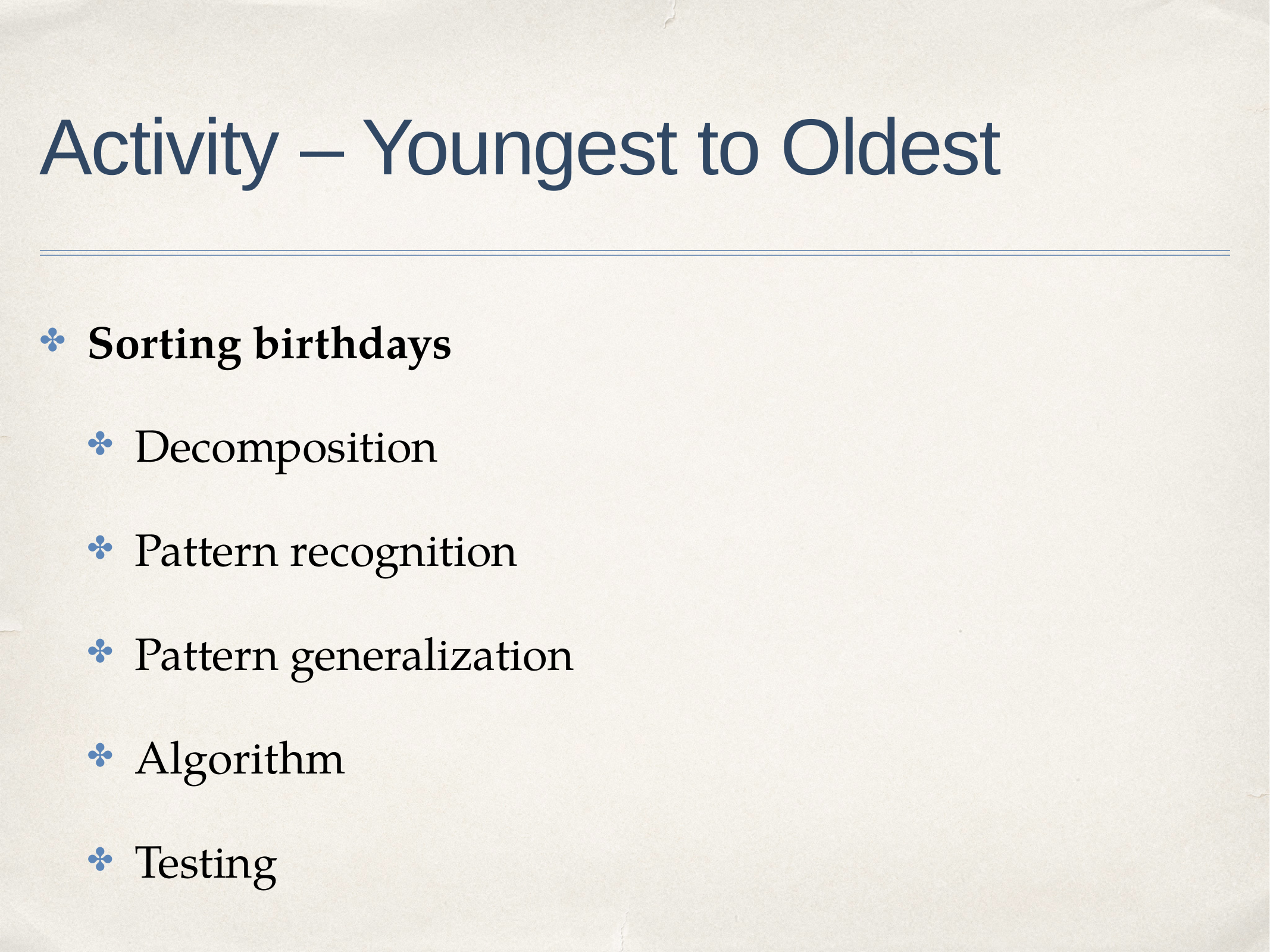

# Activity – Youngest to Oldest
Sorting birthdays
Decomposition
Pattern recognition
Pattern generalization
Algorithm
Testing